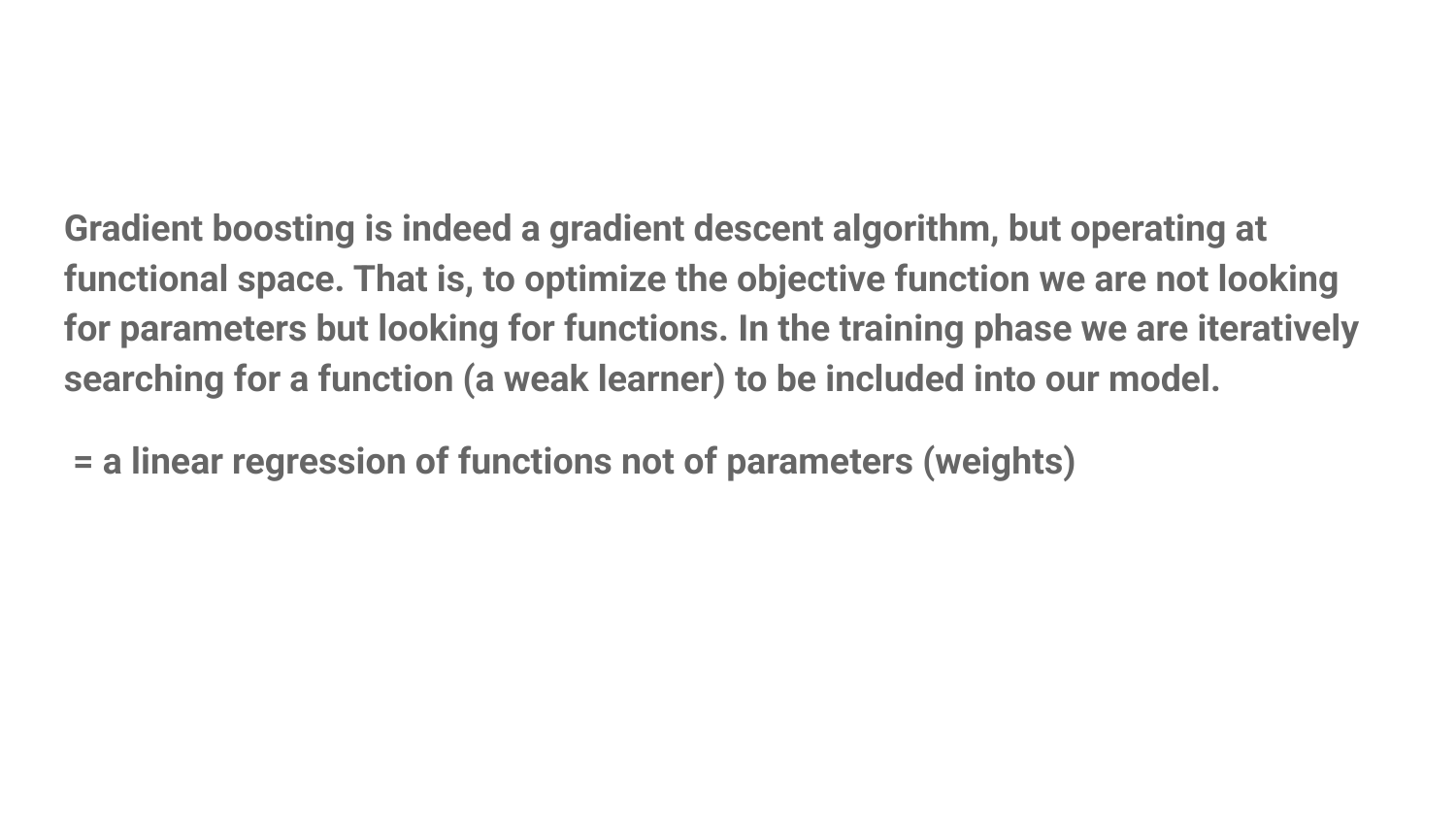

Gradient boosting is indeed a gradient descent algorithm, but operating at functional space. That is, to optimize the objective function we are not looking for parameters but looking for functions. In the training phase we are iteratively searching for a function (a weak learner) to be included into our model.
 = a linear regression of functions not of parameters (weights)